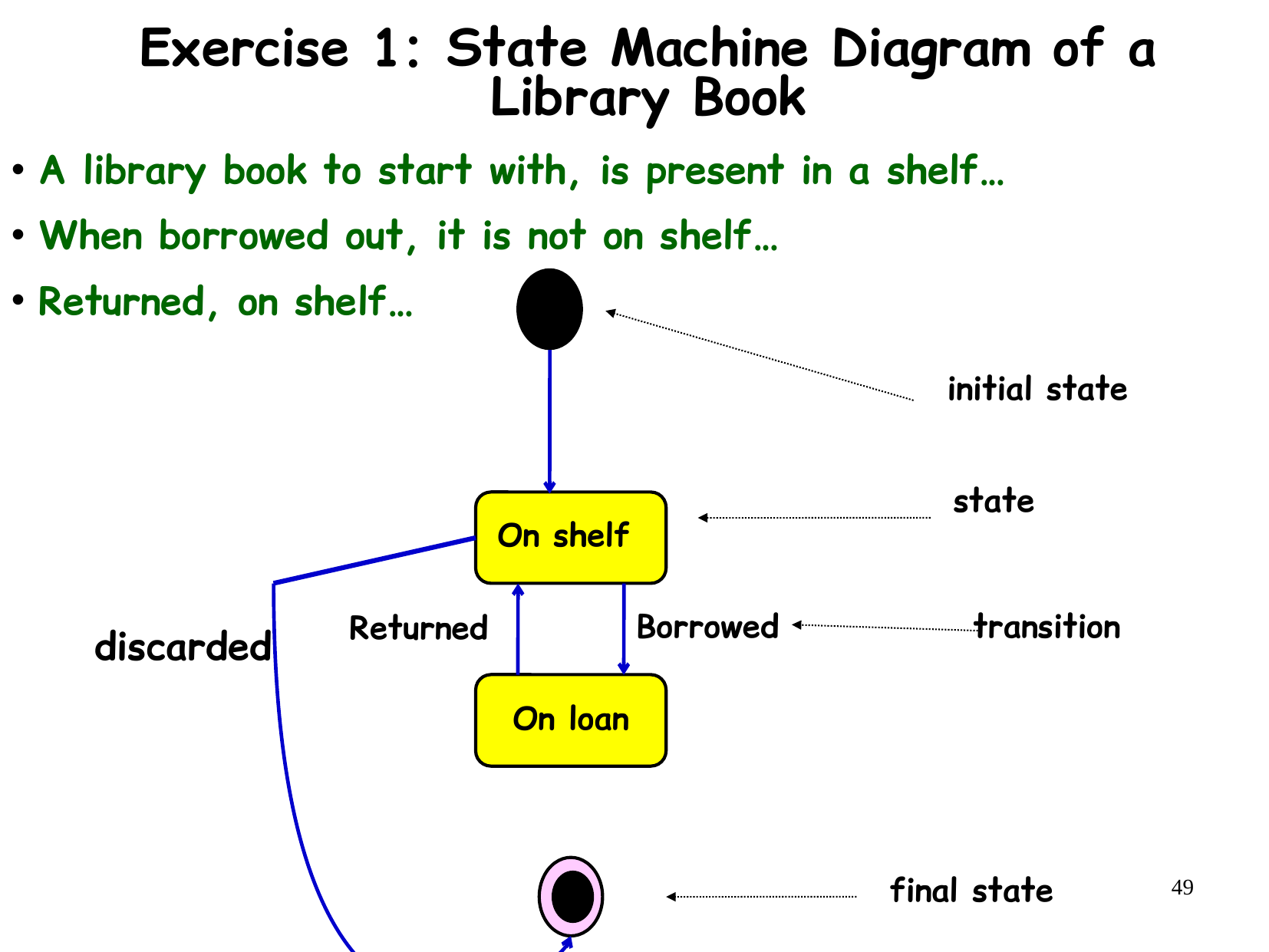

Exercise 1: State Machine Diagram of a Library Book
A library book to start with, is present in a shelf…
When borrowed out, it is not on shelf…
Returned, on shelf…

initial state
state
On shelf

Borrowed
transition
Returned
discarded

On loan

final state